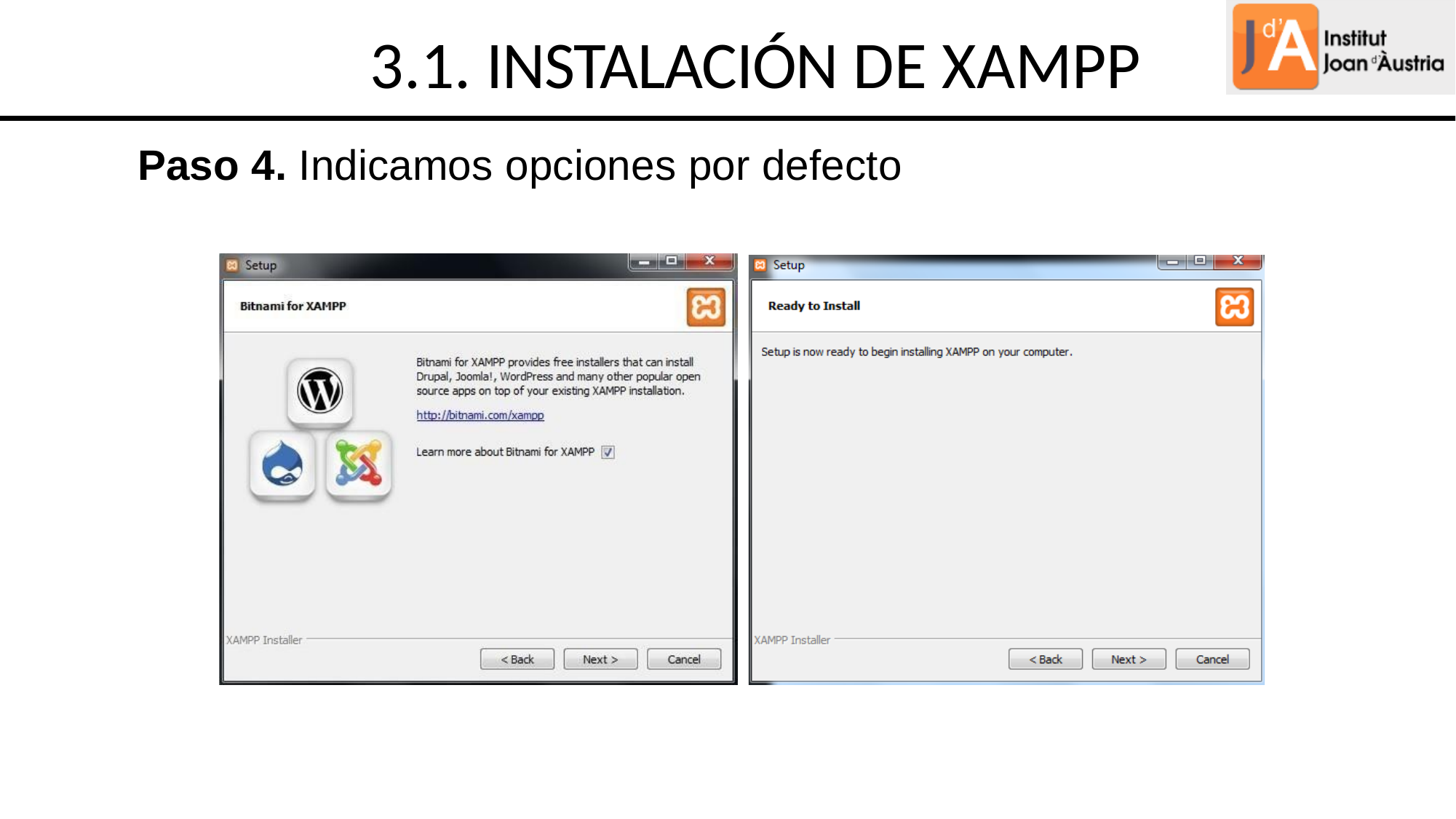

# 3.1. INSTALACIÓN DE XAMPP
Paso 4. Indicamos opciones por defecto